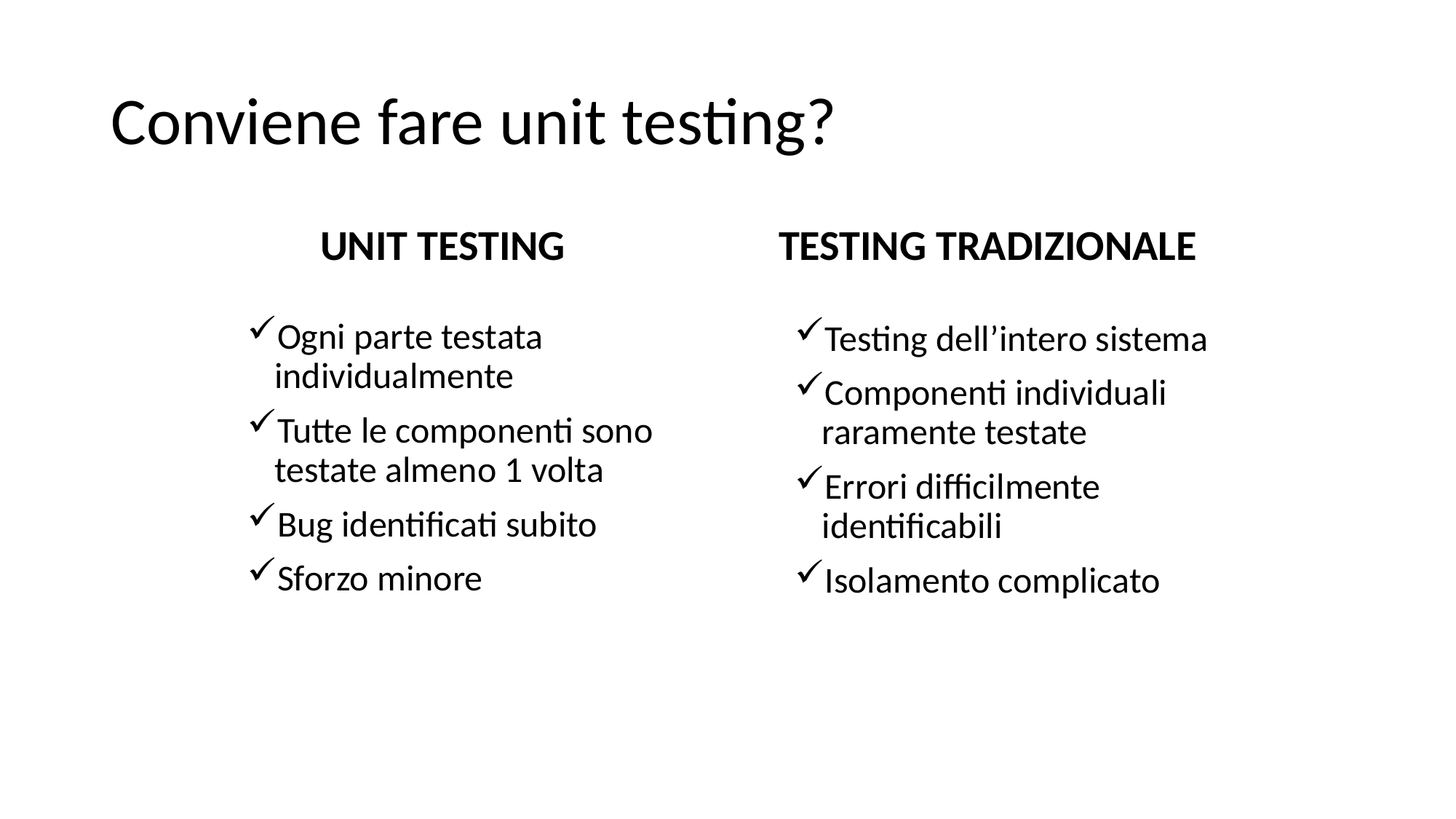

# Conviene fare unit testing?

UNIT TESTING
TESTING TRADIZIONALE
Ogni parte testata individualmente
Tutte le componenti sono testate almeno 1 volta
Bug identificati subito
Sforzo minore
Testing dell’intero sistema
Componenti individuali raramente testate
Errori difficilmente identificabili
Isolamento complicato